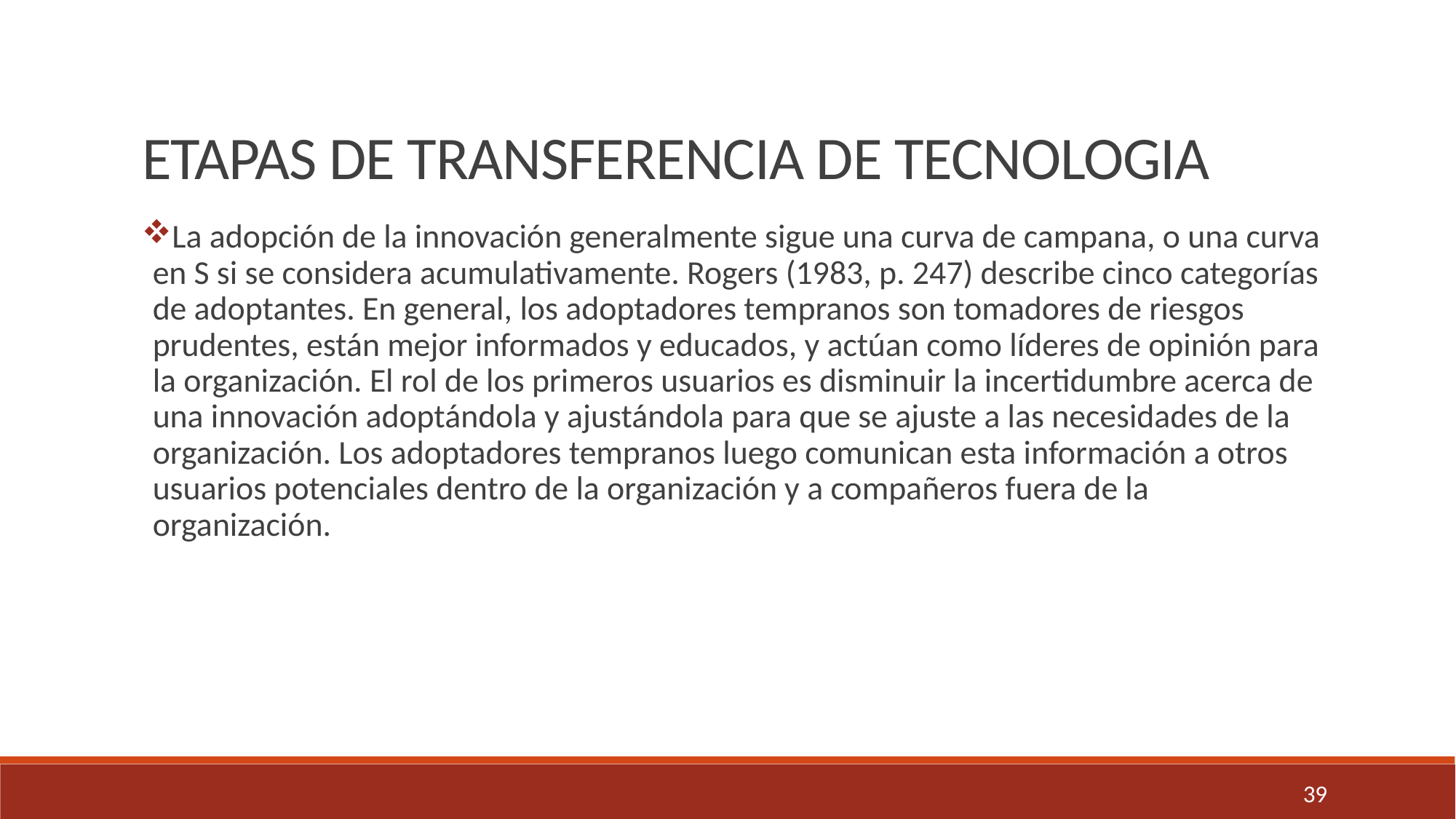

ETAPAS DE TRANSFERENCIA DE TECNOLOGIA
La adopción de la innovación generalmente sigue una curva de campana, o una curva en S si se considera acumulativamente. Rogers (1983, p. 247) describe cinco categorías de adoptantes. En general, los adoptadores tempranos son tomadores de riesgos prudentes, están mejor informados y educados, y actúan como líderes de opinión para la organización. El rol de los primeros usuarios es disminuir la incertidumbre acerca de una innovación adoptándola y ajustándola para que se ajuste a las necesidades de la organización. Los adoptadores tempranos luego comunican esta información a otros usuarios potenciales dentro de la organización y a compañeros fuera de la organización.
39